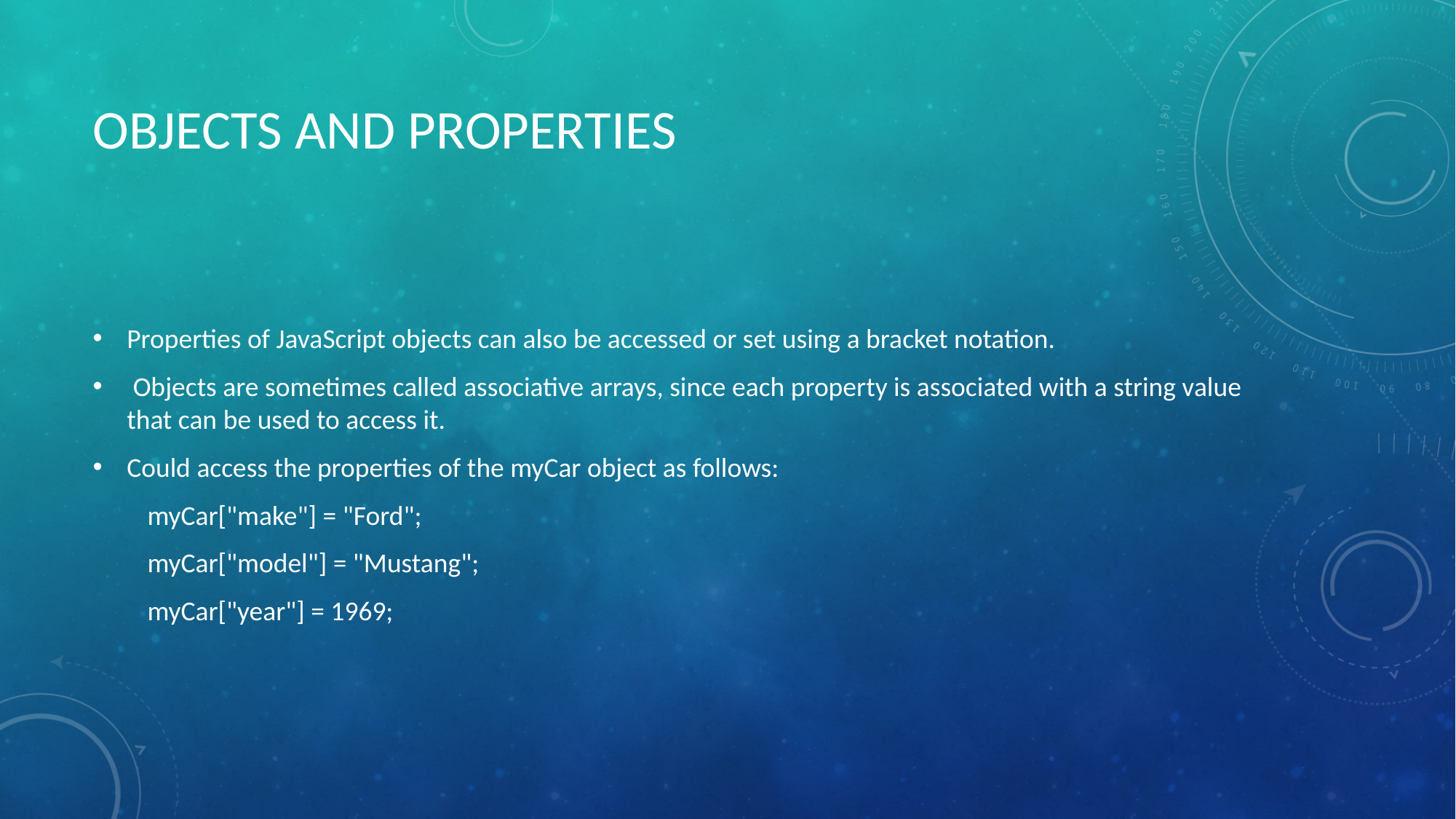

# Objects and properties
Properties of JavaScript objects can also be accessed or set using a bracket notation.
 Objects are sometimes called associative arrays, since each property is associated with a string value that can be used to access it.
Could access the properties of the myCar object as follows:
myCar["make"] = "Ford";
myCar["model"] = "Mustang";
myCar["year"] = 1969;